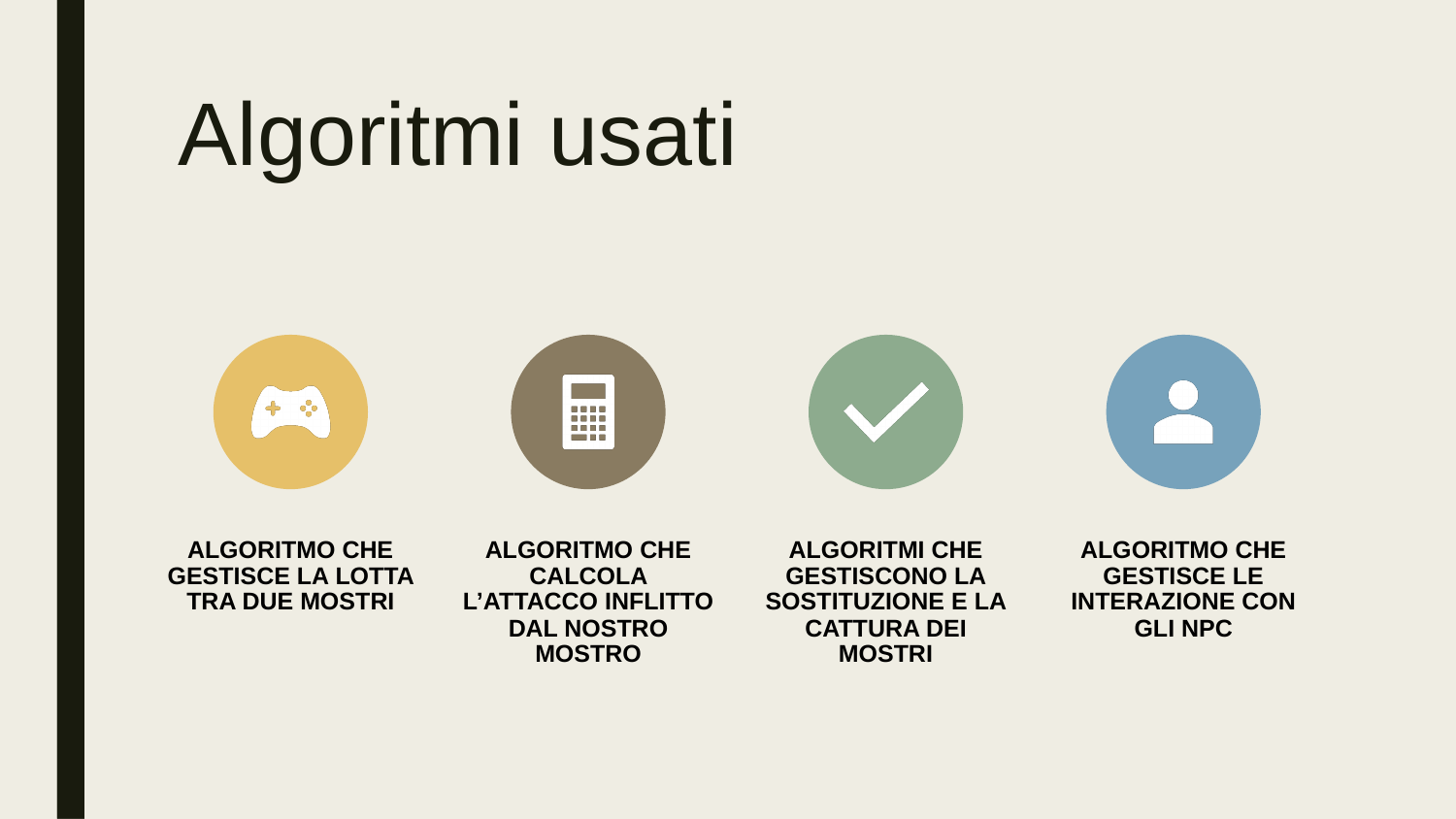

# Algoritmi usati
Algoritmo che gestisce la lotta tra due mostri
Algoritmo che calcola l’attacco inflitto dal nostro mostro
Algoritmi che gestiscono la sostituzione e la cattura dei mostri
Algoritmo che gestisce le interazione con gli NPC